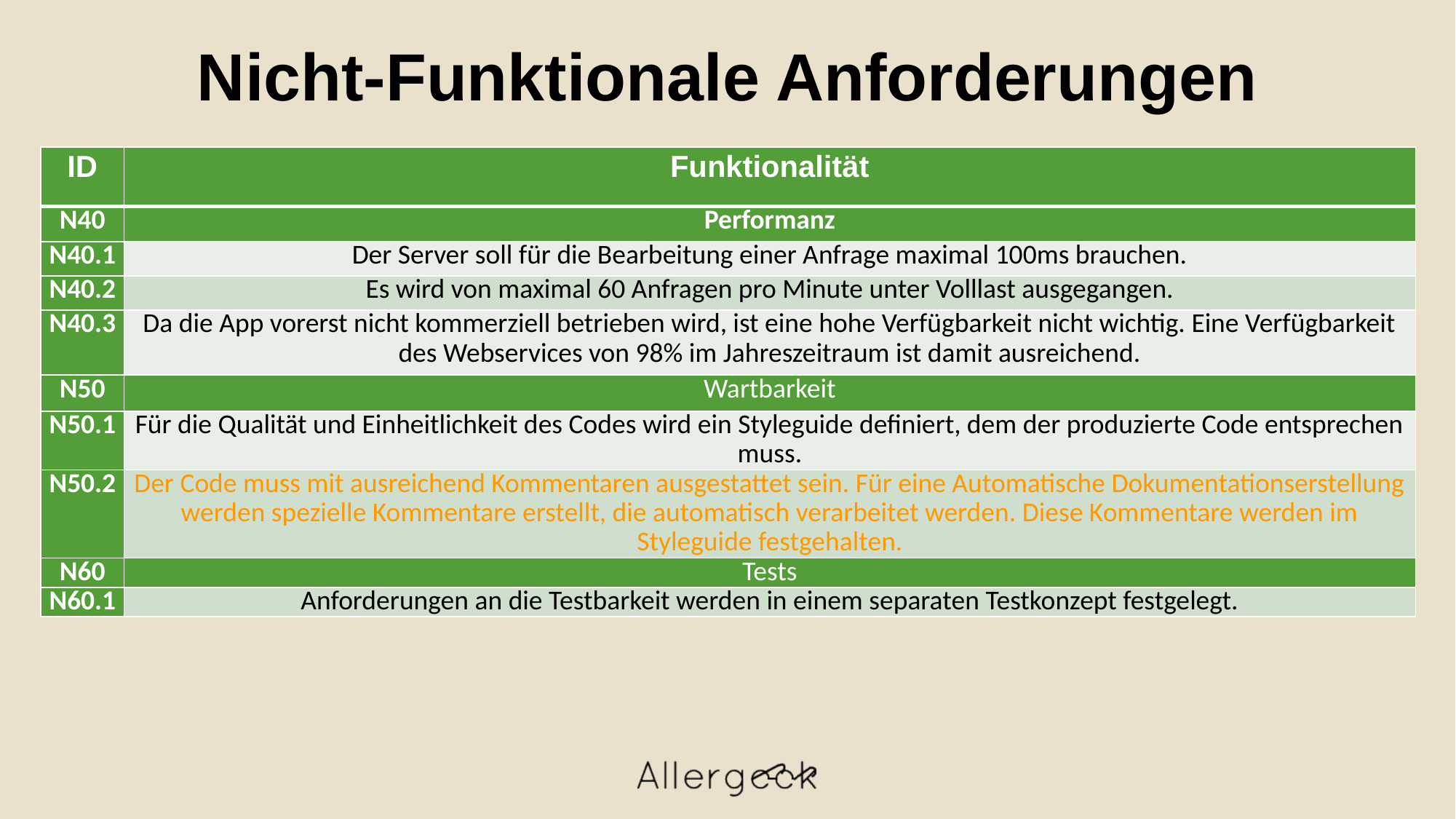

# Nicht-Funktionale Anforderungen
| ID | Funktionalität |
| --- | --- |
| N40 | Performanz |
| N40.1 | Der Server soll für die Bearbeitung einer Anfrage maximal 100ms brauchen. |
| N40.2 | Es wird von maximal 60 Anfragen pro Minute unter Volllast ausgegangen. |
| N40.3 | Da die App vorerst nicht kommerziell betrieben wird, ist eine hohe Verfügbarkeit nicht wichtig. Eine Verfügbarkeit des Webservices von 98% im Jahreszeitraum ist damit ausreichend. |
| N50 | Wartbarkeit |
| N50.1 | Für die Qualität und Einheitlichkeit des Codes wird ein Styleguide definiert, dem der produzierte Code entsprechen muss. |
| N50.2 | Der Code muss mit ausreichend Kommentaren ausgestattet sein. Für eine Automatische Dokumentationserstellung werden spezielle Kommentare erstellt, die automatisch verarbeitet werden. Diese Kommentare werden im Styleguide festgehalten. |
| N60 | Tests |
| N60.1 | Anforderungen an die Testbarkeit werden in einem separaten Testkonzept festgelegt. |